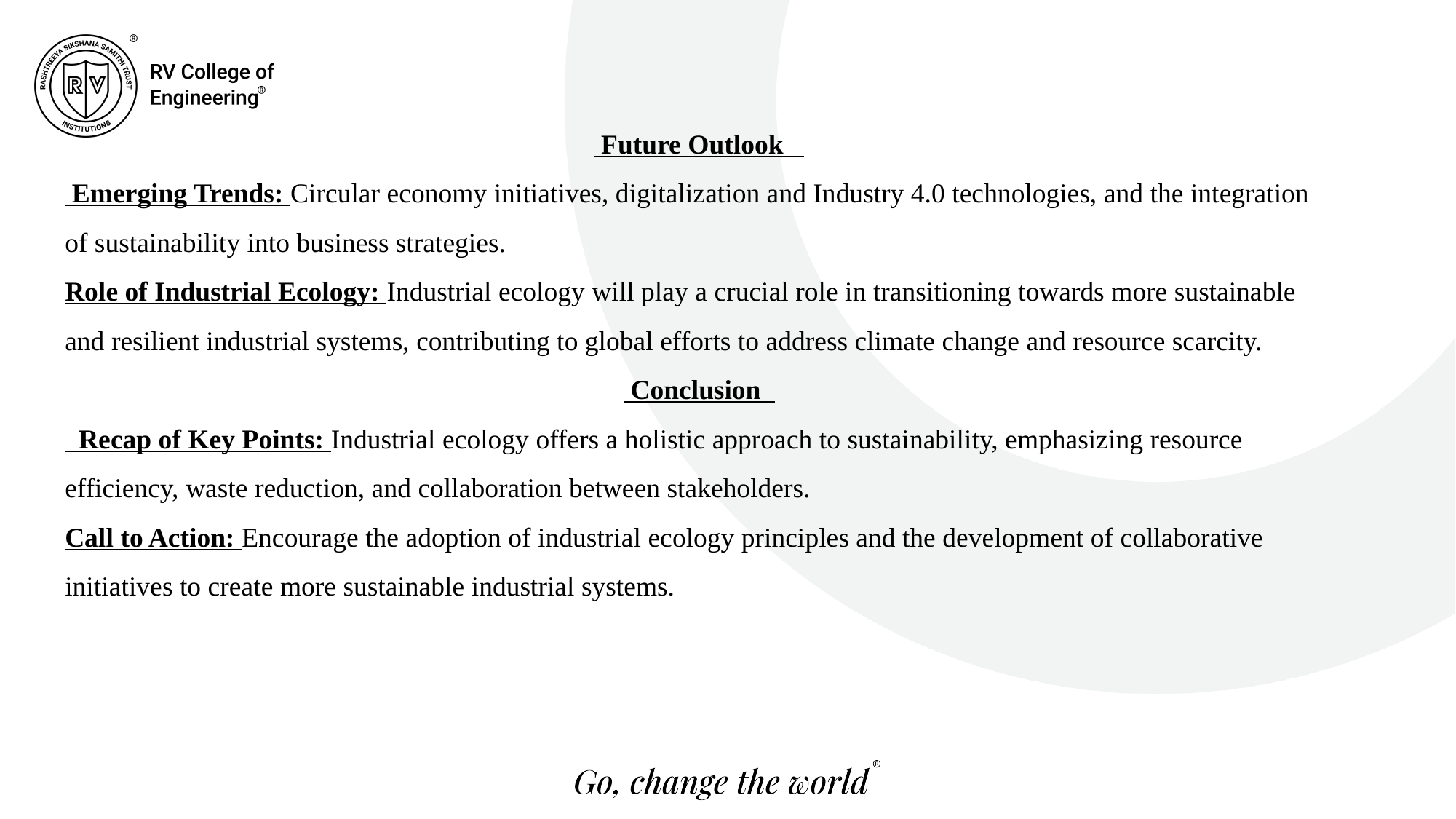

Future Outlook
 Emerging Trends: Circular economy initiatives, digitalization and Industry 4.0 technologies, and the integration of sustainability into business strategies.
Role of Industrial Ecology: Industrial ecology will play a crucial role in transitioning towards more sustainable and resilient industrial systems, contributing to global efforts to address climate change and resource scarcity.
 Conclusion
  Recap of Key Points: Industrial ecology offers a holistic approach to sustainability, emphasizing resource efficiency, waste reduction, and collaboration between stakeholders.
Call to Action: Encourage the adoption of industrial ecology principles and the development of collaborative initiatives to create more sustainable industrial systems.